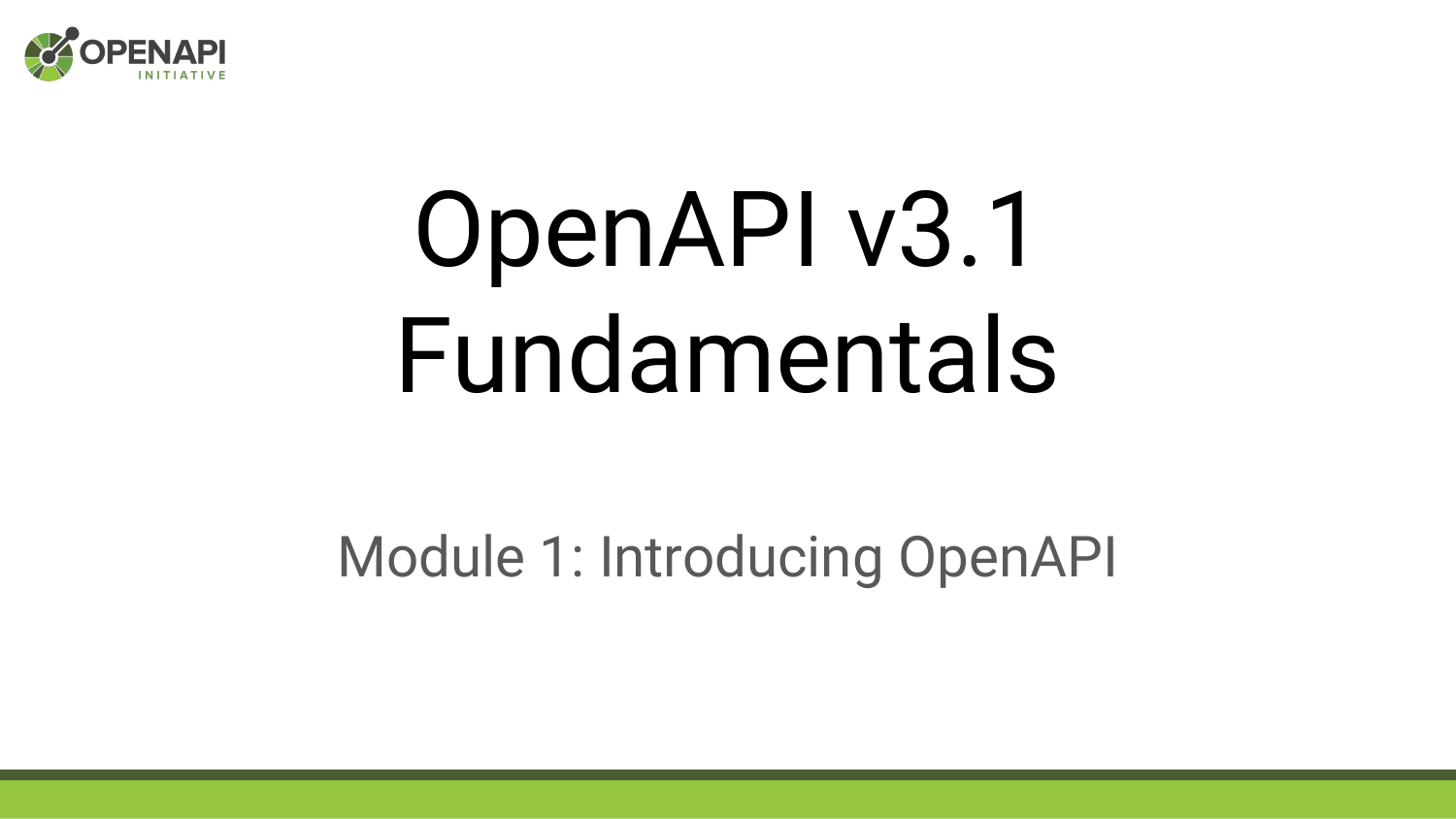

# OpenAPI v3.1 Fundamentals
Module 1: Introducing OpenAPI